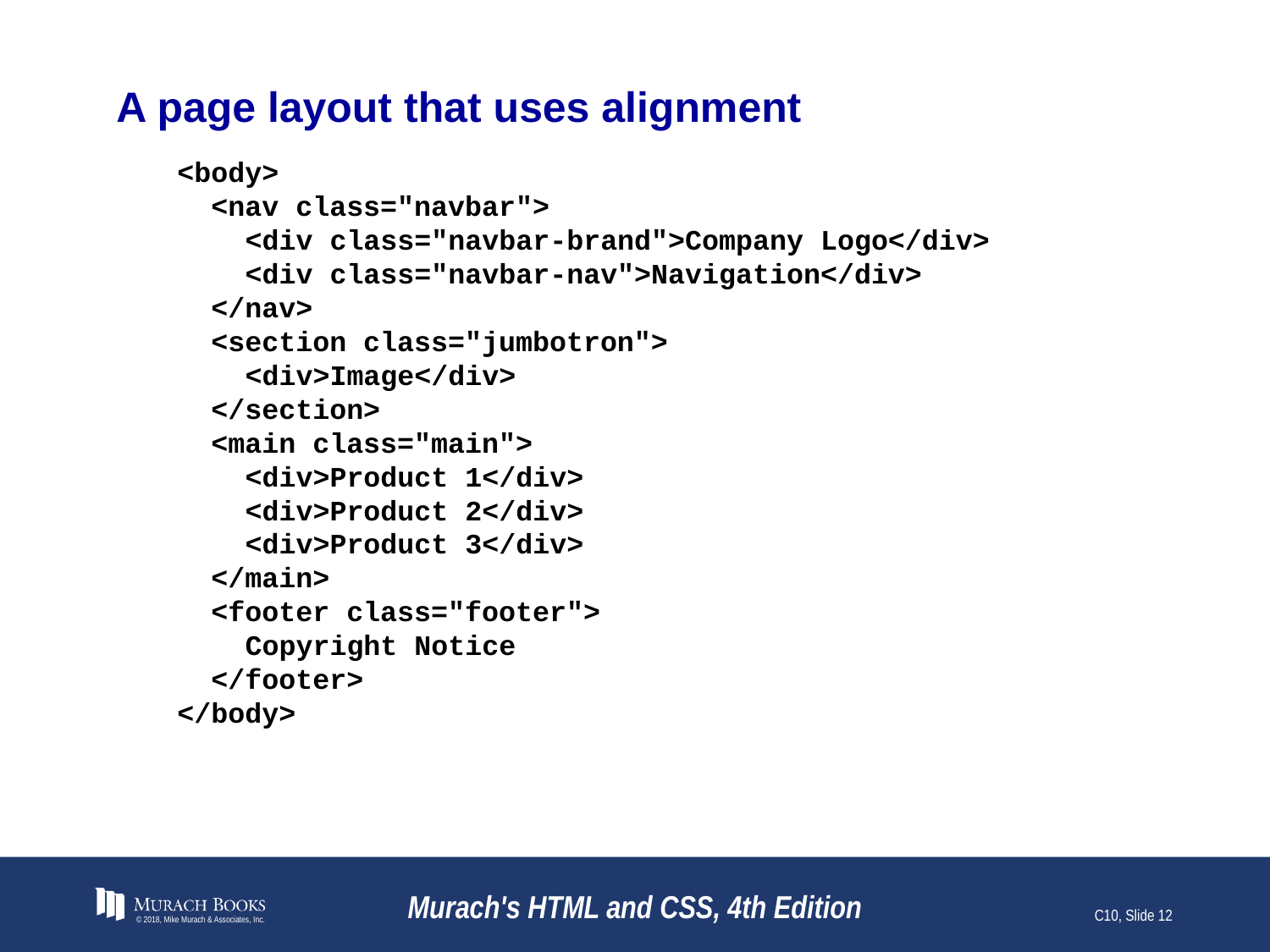

# A page layout that uses alignment
<body>
  <nav class="navbar">
    <div class="navbar-brand">Company Logo</div>
    <div class="navbar-nav">Navigation</div>
  </nav>
  <section class="jumbotron">
    <div>Image</div>
  </section>
  <main class="main">
    <div>Product 1</div>
    <div>Product 2</div>
    <div>Product 3</div>
  </main>
  <footer class="footer">
    Copyright Notice
  </footer>
</body>

© 2018, Mike Murach & Associates, Inc.
Murach's HTML and CSS, 4th Edition

C10, Slide 12